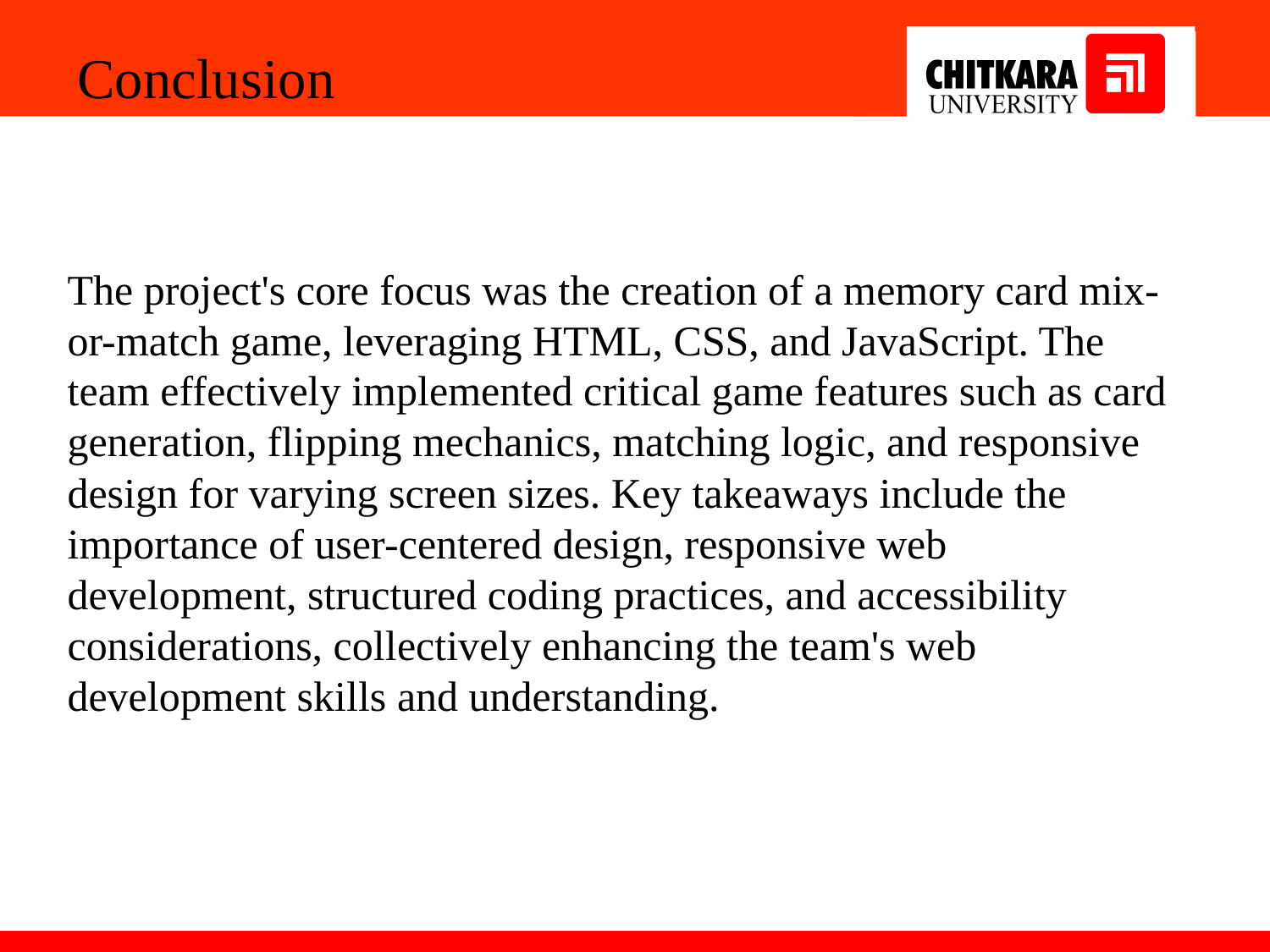

Conclusion
The project's core focus was the creation of a memory card mix-or-match game, leveraging HTML, CSS, and JavaScript. The team effectively implemented critical game features such as card generation, flipping mechanics, matching logic, and responsive design for varying screen sizes. Key takeaways include the importance of user-centered design, responsive web development, structured coding practices, and accessibility considerations, collectively enhancing the team's web development skills and understanding.